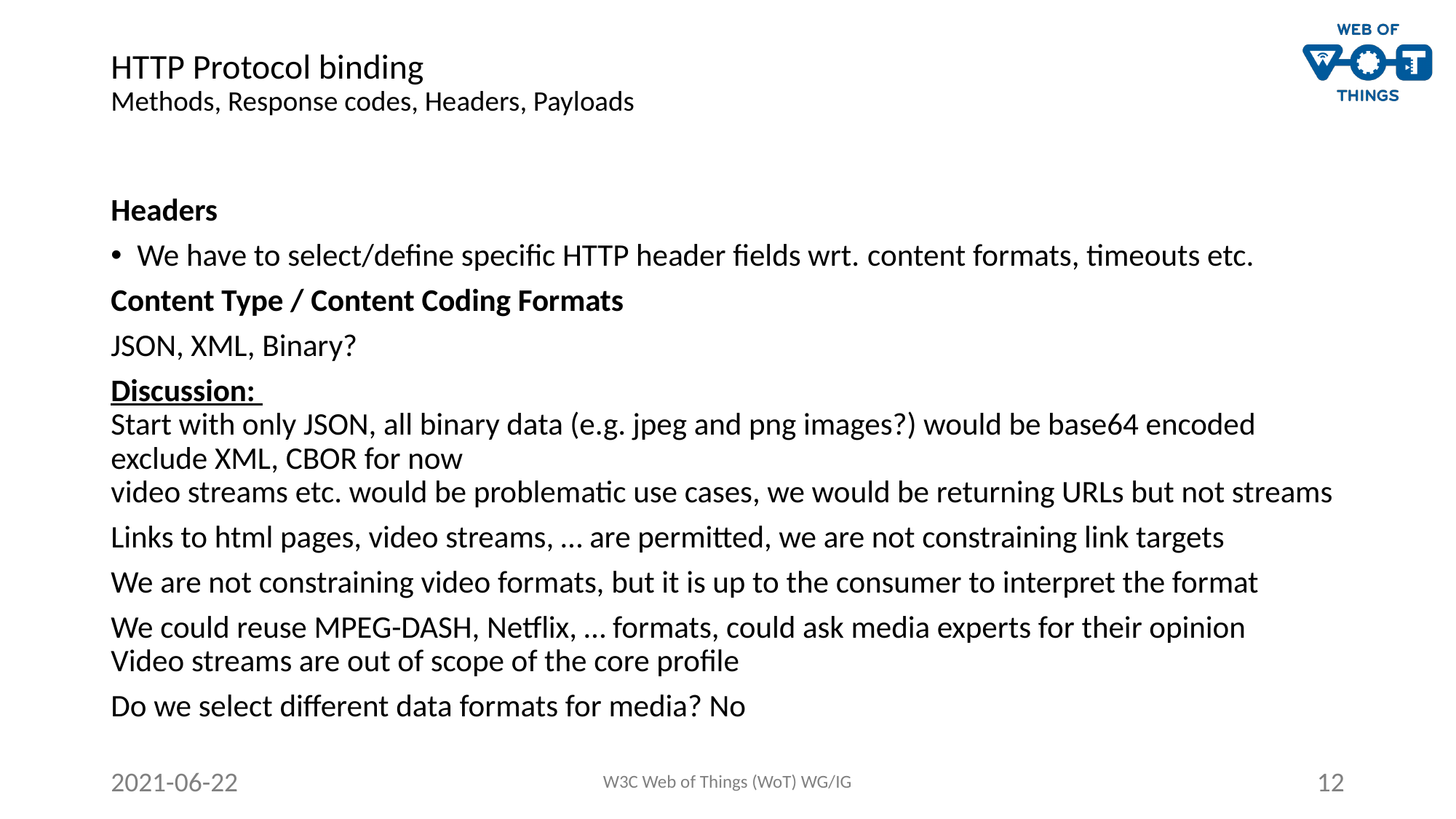

# HTTP Protocol binding Methods, Response codes, Headers, Payloads
Headers
We have to select/define specific HTTP header fields wrt. content formats, timeouts etc.
Content Type / Content Coding Formats
JSON, XML, Binary?
Discussion:
Start with only JSON, all binary data (e.g. jpeg and png images?) would be base64 encoded
exclude XML, CBOR for now
video streams etc. would be problematic use cases, we would be returning URLs but not streams
Links to html pages, video streams, … are permitted, we are not constraining link targets
We are not constraining video formats, but it is up to the consumer to interpret the format
We could reuse MPEG-DASH, Netflix, … formats, could ask media experts for their opinion
Video streams are out of scope of the core profile
Do we select different data formats for media? No

2021-06-22
W3C Web of Things (WoT) WG/IG
12